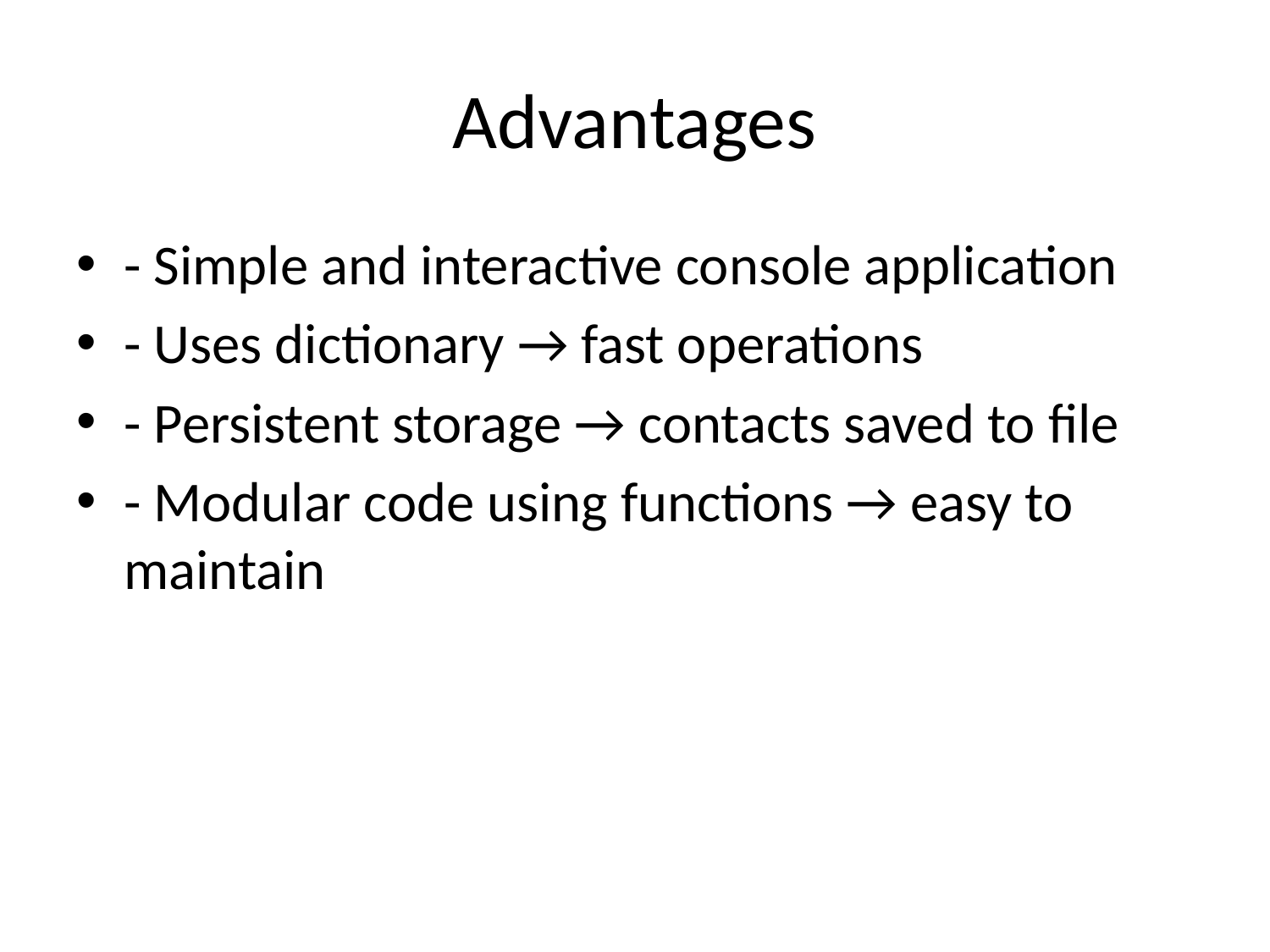

# Advantages
- Simple and interactive console application
- Uses dictionary → fast operations
- Persistent storage → contacts saved to file
- Modular code using functions → easy to maintain